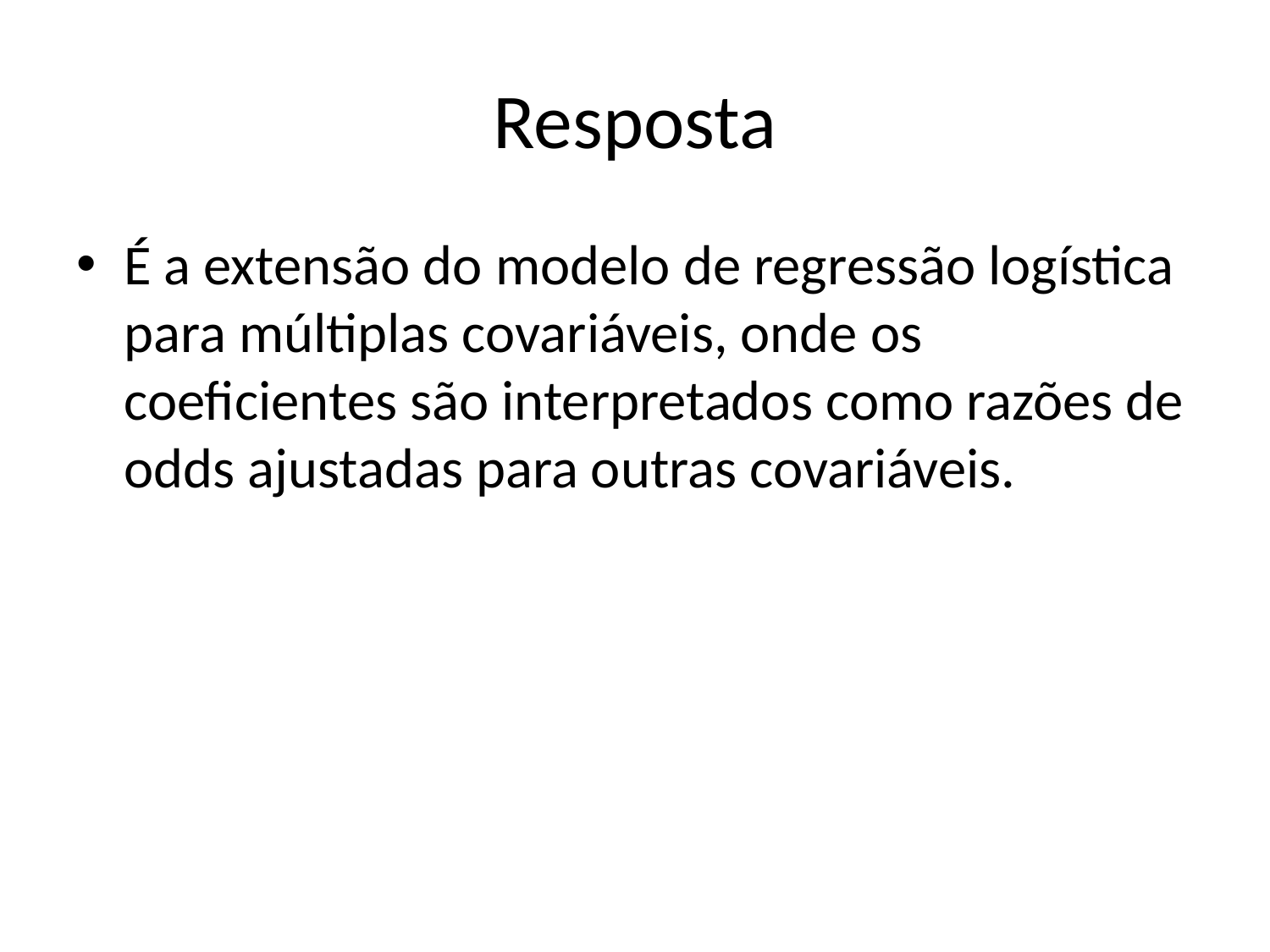

# Resposta
É a extensão do modelo de regressão logística para múltiplas covariáveis, onde os coeficientes são interpretados como razões de odds ajustadas para outras covariáveis.